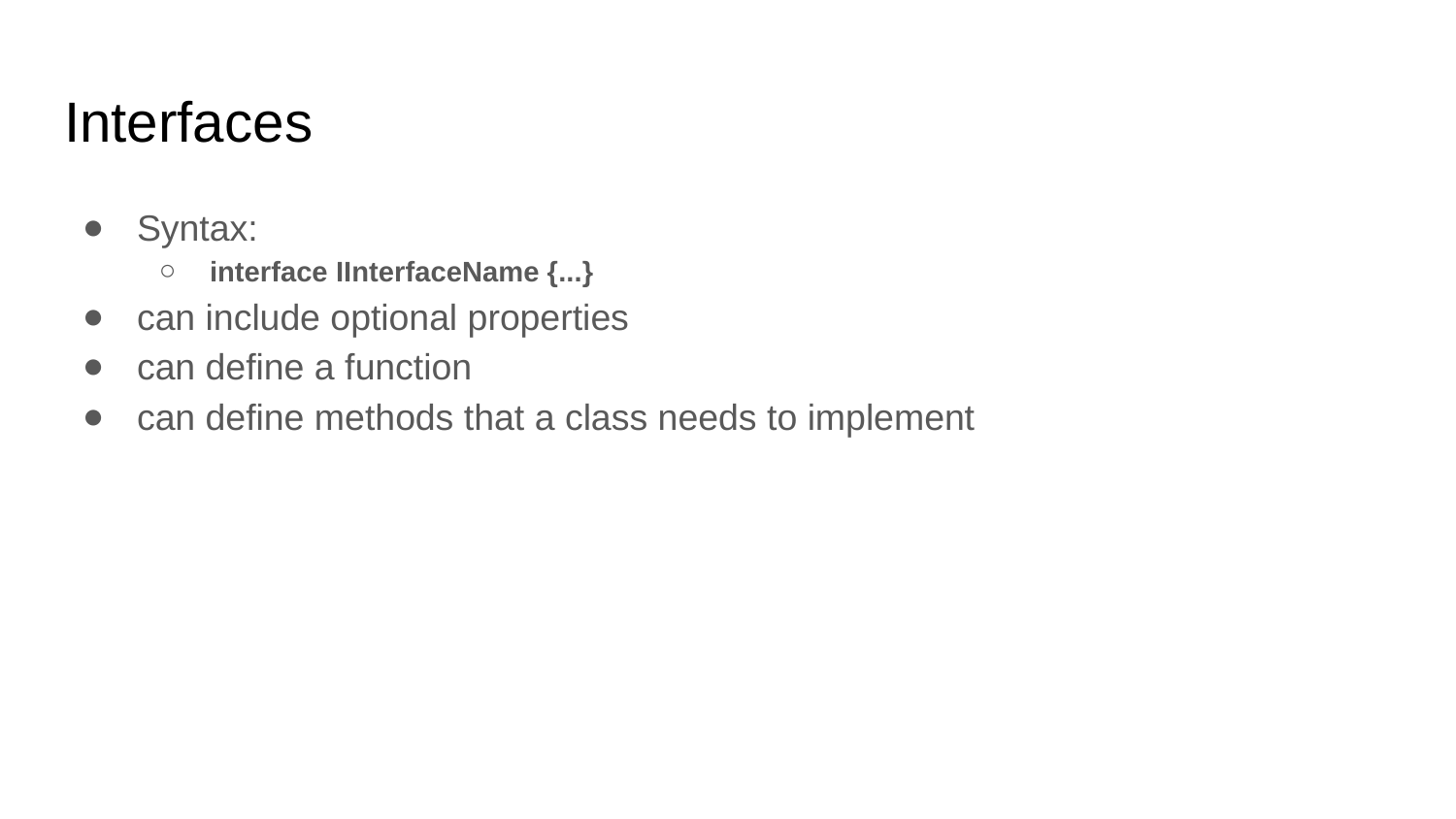

# Interfaces
Syntax:
interface IInterfaceName {...}
can include optional properties
can define a function
can define methods that a class needs to implement